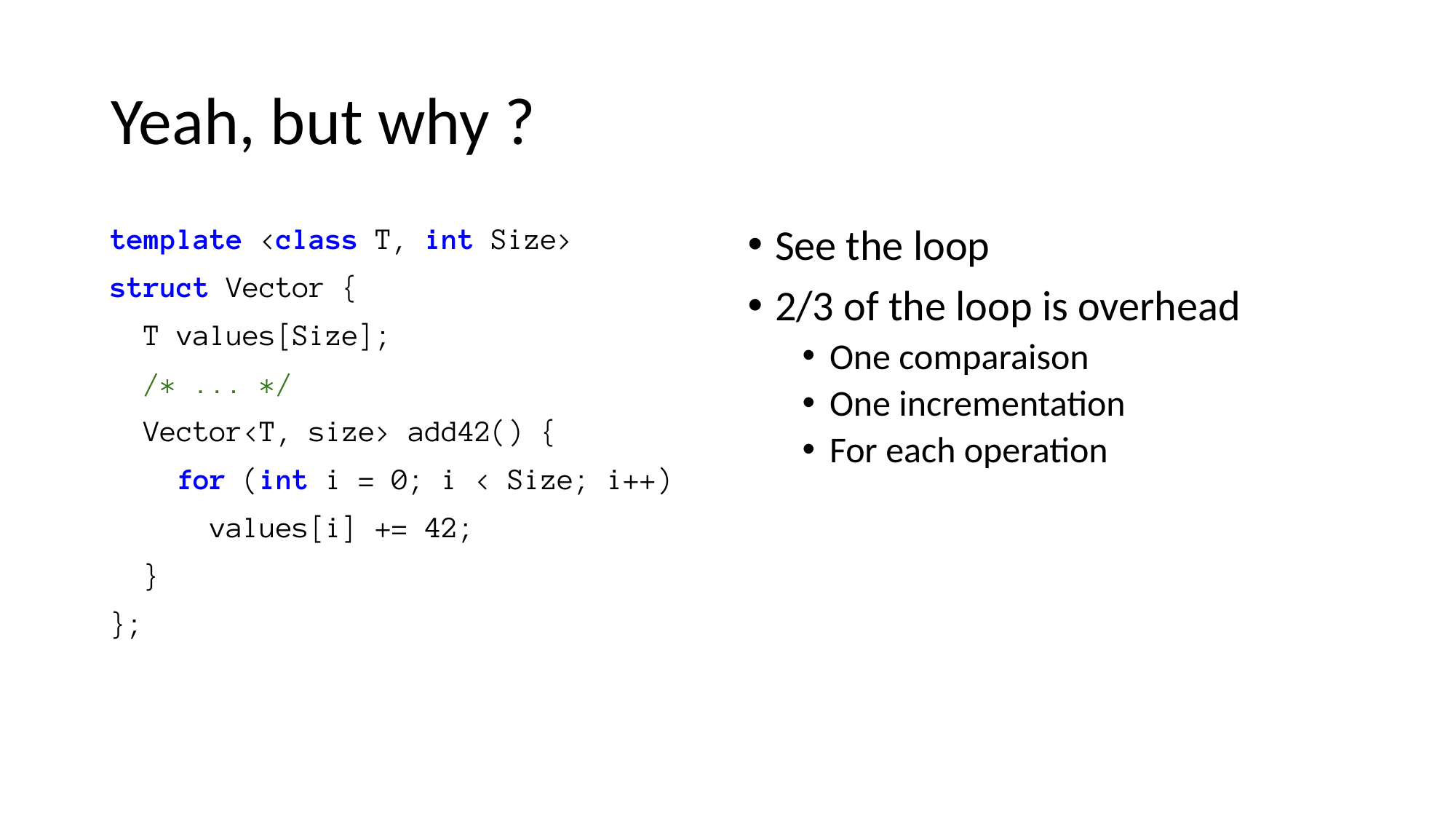

# Yeah, but why ?
template <class T, int Size>
struct Vector {
  T values[Size];
  /* ... */
  Vector<T, size> add42() {
    for (int i = 0; i < Size; i++)
      values[i] += 42;
  }
};
See the loop
2/3 of the loop is overhead
One comparaison
One incrementation
For each operation